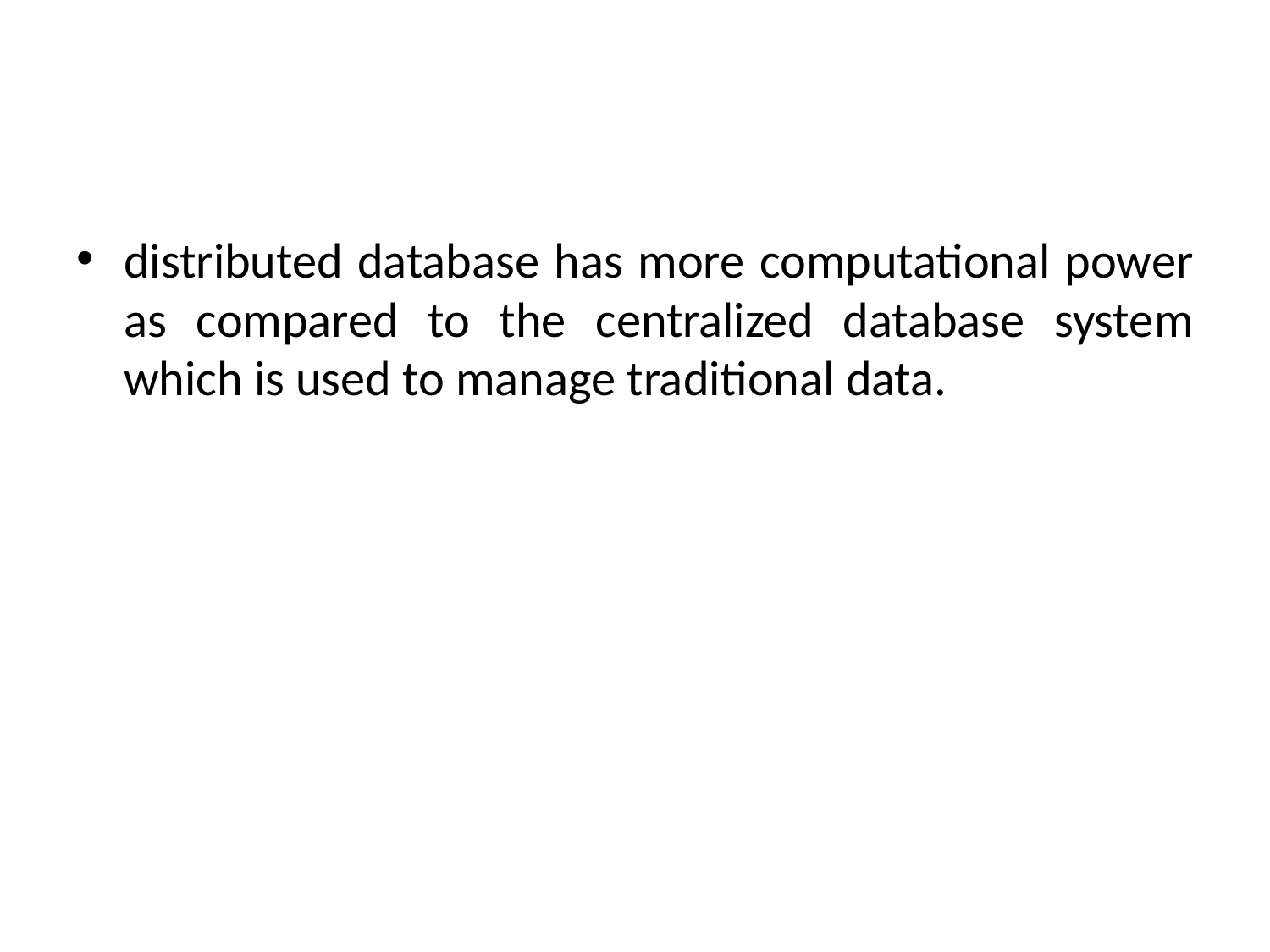

#
distributed database has more computational power as compared to the centralized database system which is used to manage traditional data.